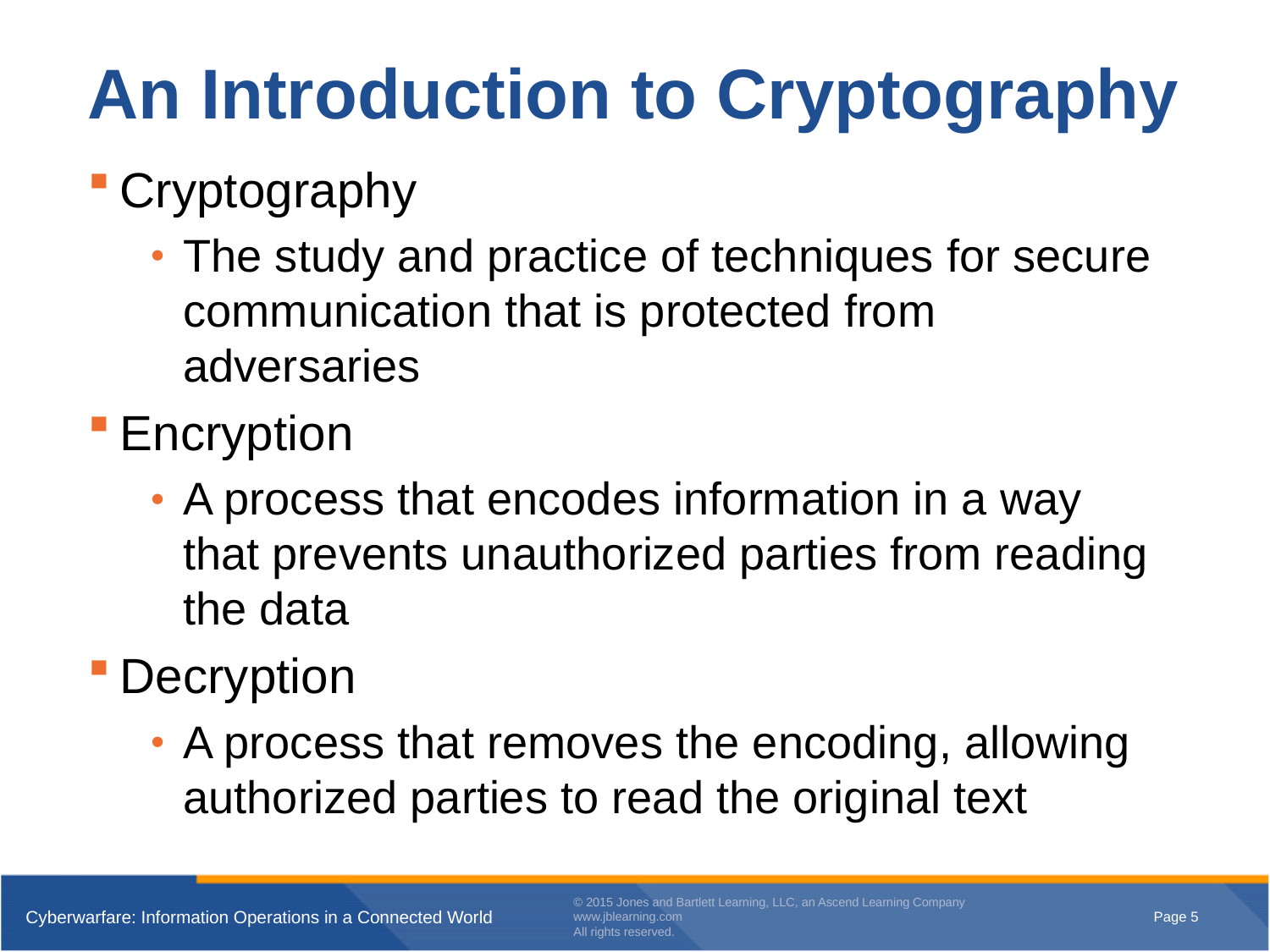

# An Introduction to Cryptography
Cryptography
The study and practice of techniques for secure communication that is protected from adversaries
Encryption
A process that encodes information in a way that prevents unauthorized parties from reading the data
Decryption
A process that removes the encoding, allowing authorized parties to read the original text